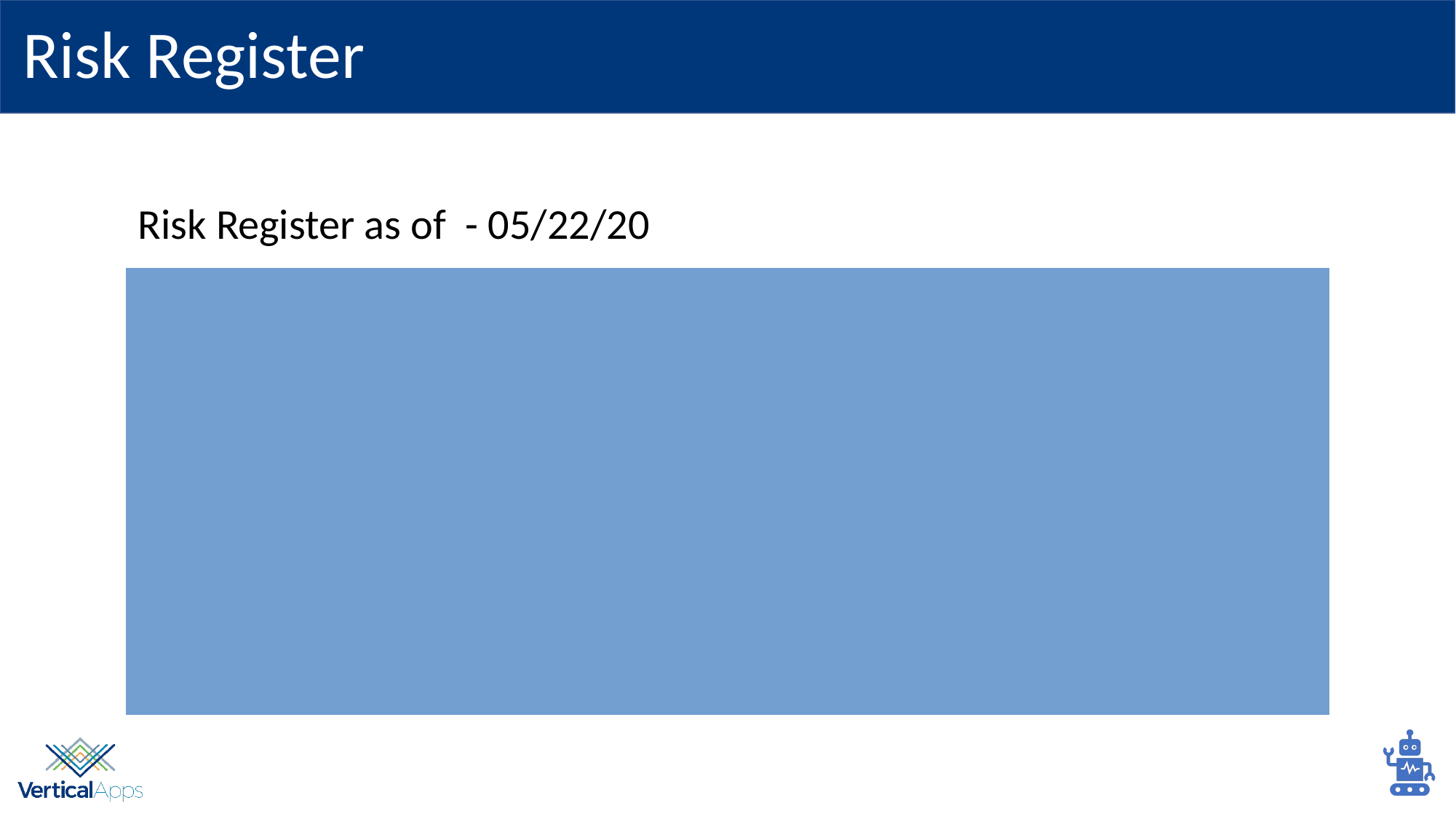

# Risk Register
Risk Register as of  - 05/22/20